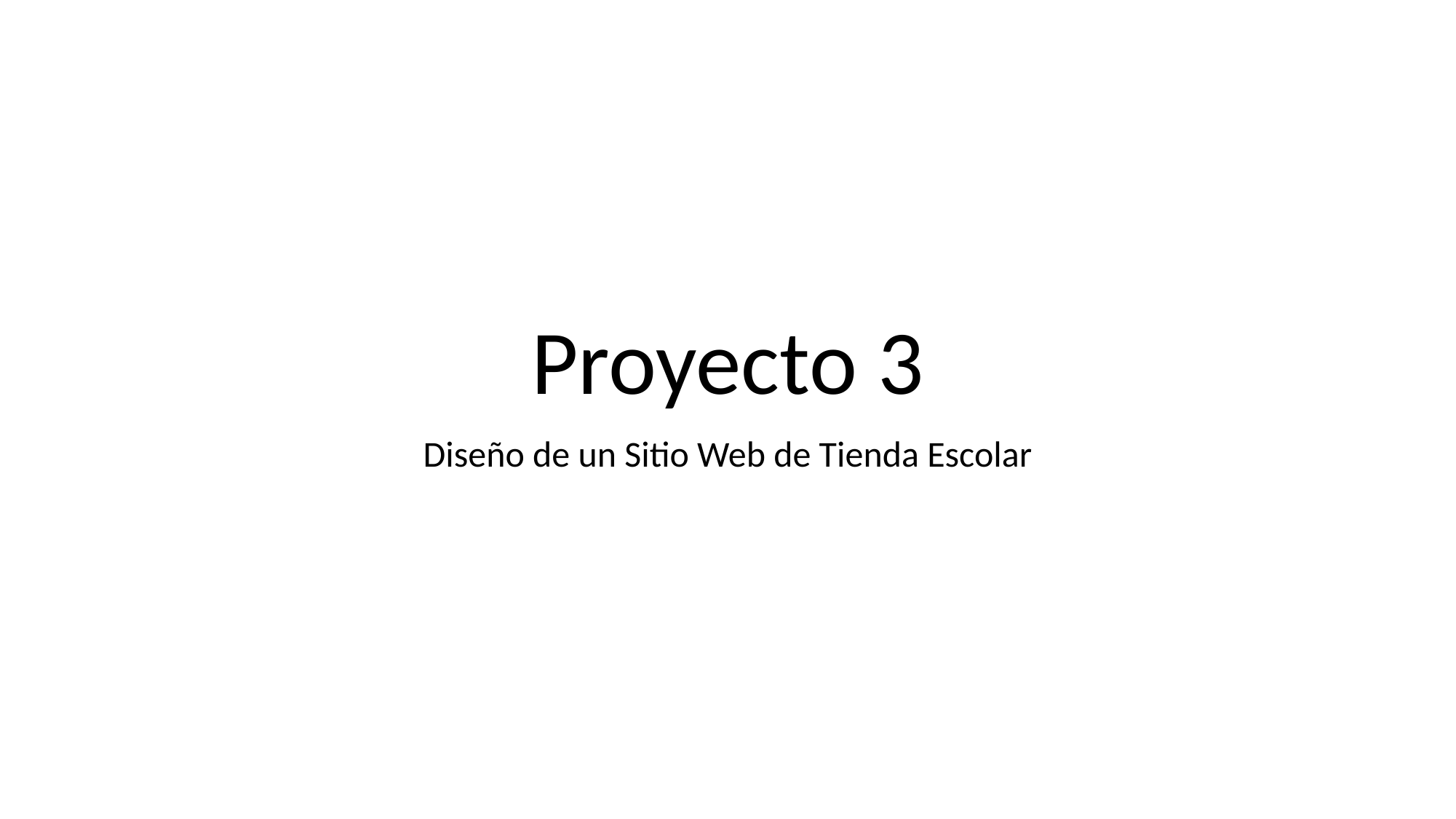

# Proyecto 3
Diseño de un Sitio Web de Tienda Escolar